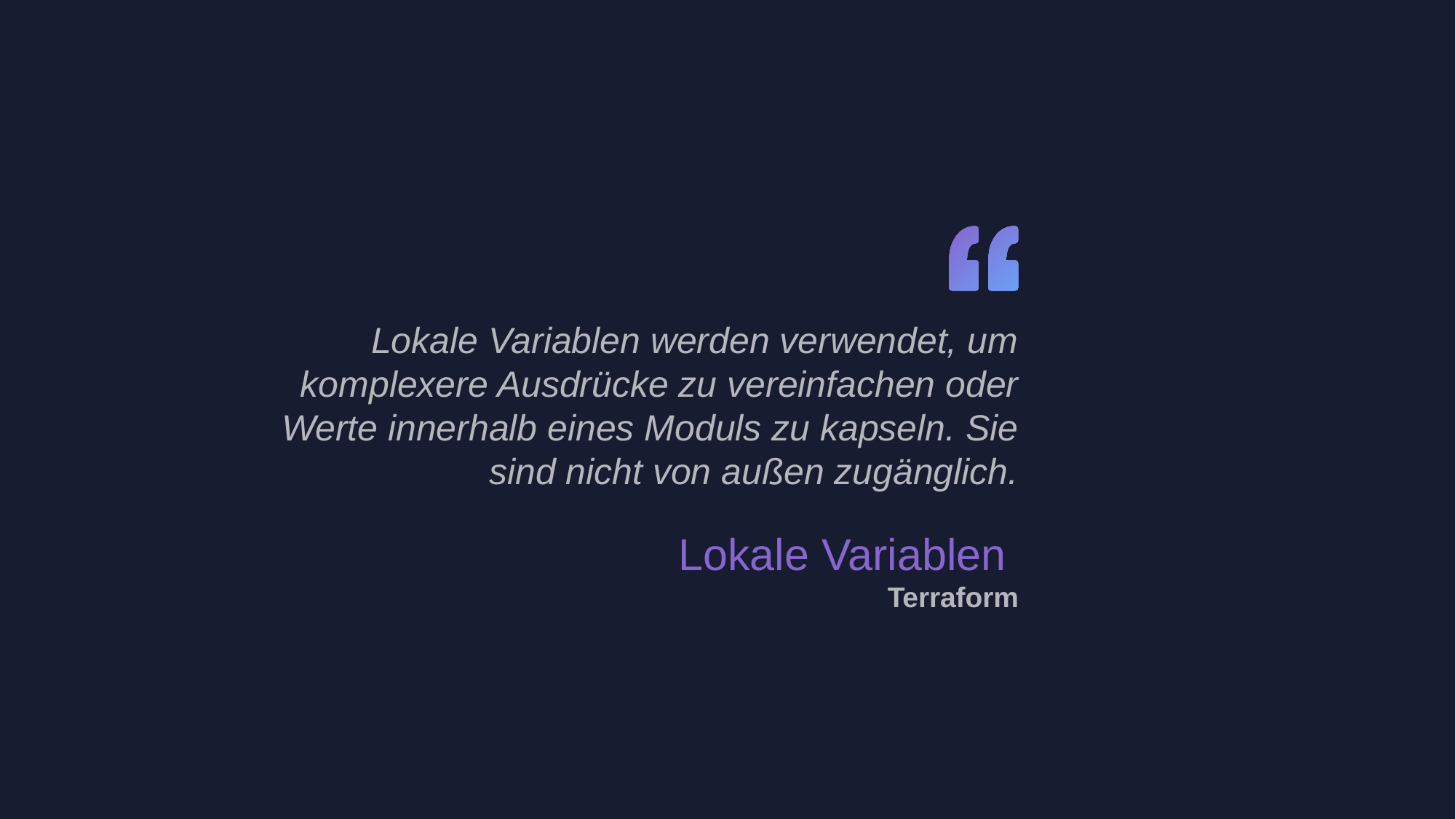

Lokale Variablen werden verwendet, um komplexere Ausdrücke zu vereinfachen oder Werte innerhalb eines Moduls zu kapseln. Sie sind nicht von außen zugänglich.
Lokale Variablen
Terraform